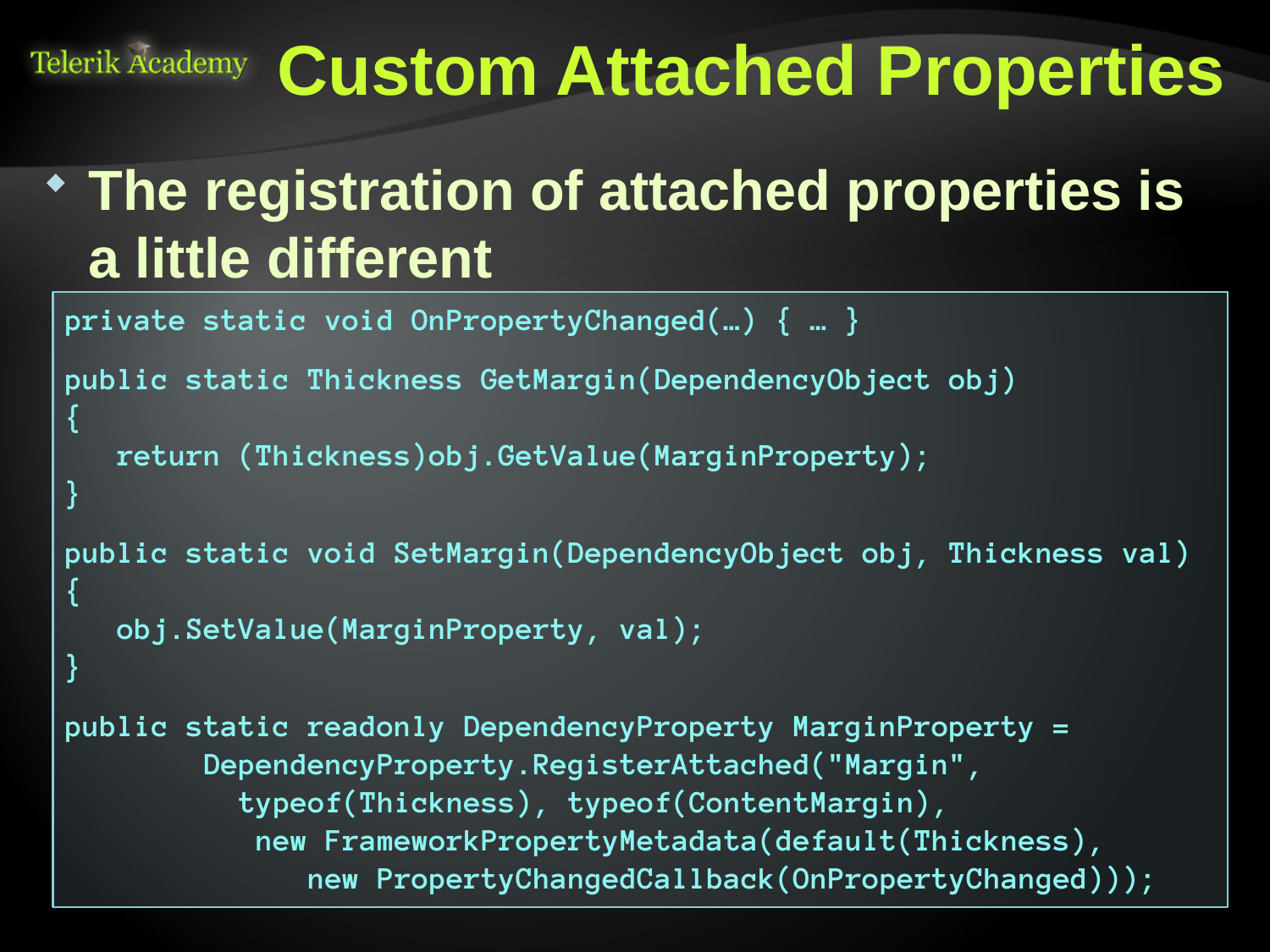

# Custom Attached Properties
The registration of attached properties is a little different
private static void OnPropertyChanged(…) { … }
public static Thickness GetMargin(DependencyObject obj)
{
   return (Thickness)obj.GetValue(MarginProperty);
}
public static void SetMargin(DependencyObject obj, Thickness val)
{
   obj.SetValue(MarginProperty, val);
}
public static readonly DependencyProperty MarginProperty =
        DependencyProperty.RegisterAttached("Margin",
          typeof(Thickness), typeof(ContentMargin),
           new FrameworkPropertyMetadata(default(Thickness),
              new PropertyChangedCallback(OnPropertyChanged)));